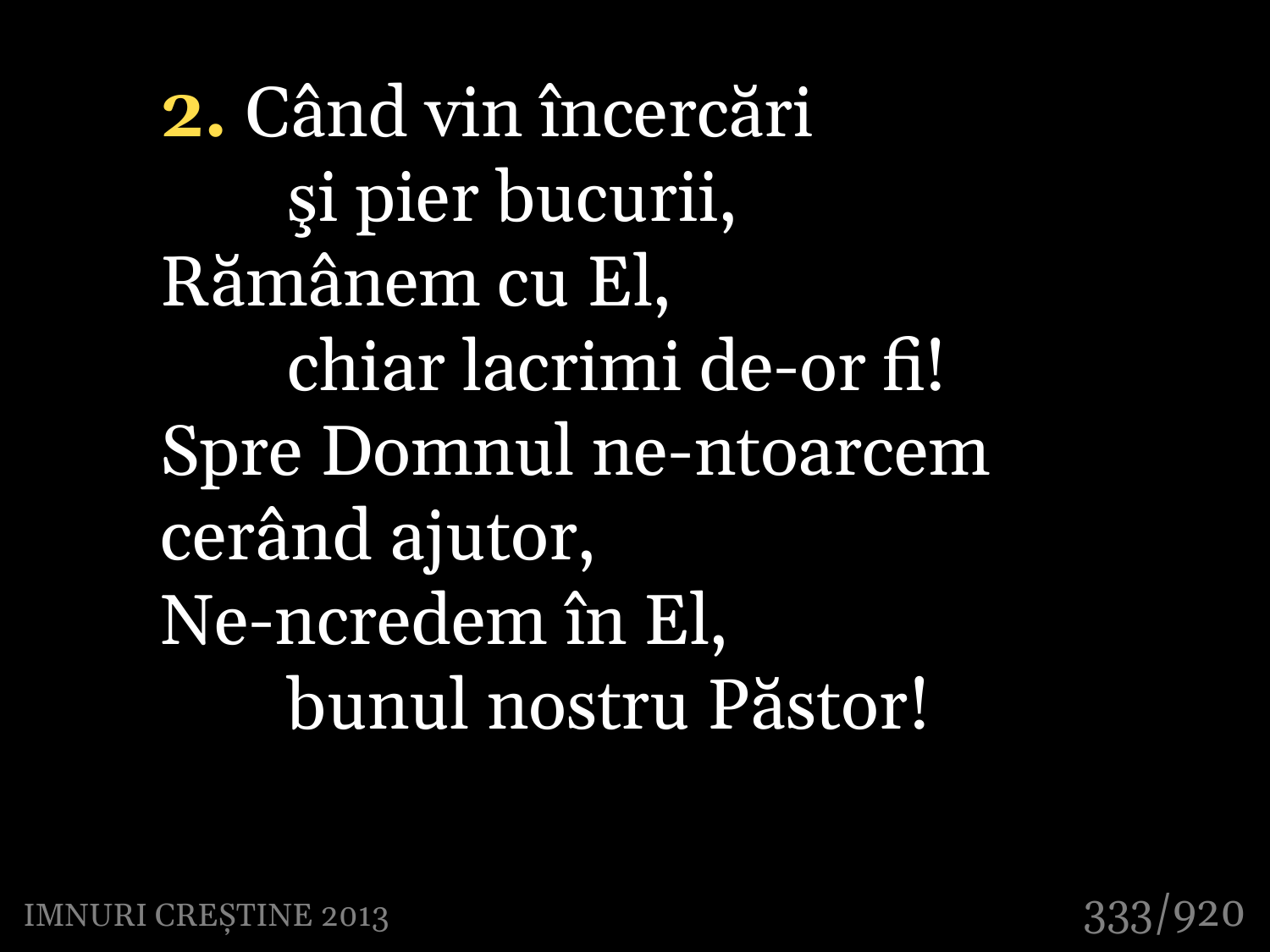

2. Când vin încercări
	şi pier bucurii,
Rămânem cu El,
	chiar lacrimi de-or fi!
Spre Domnul ne-ntoarcem 	cerând ajutor,
Ne-ncredem în El,
	bunul nostru Păstor!
333/920
IMNURI CREȘTINE 2013